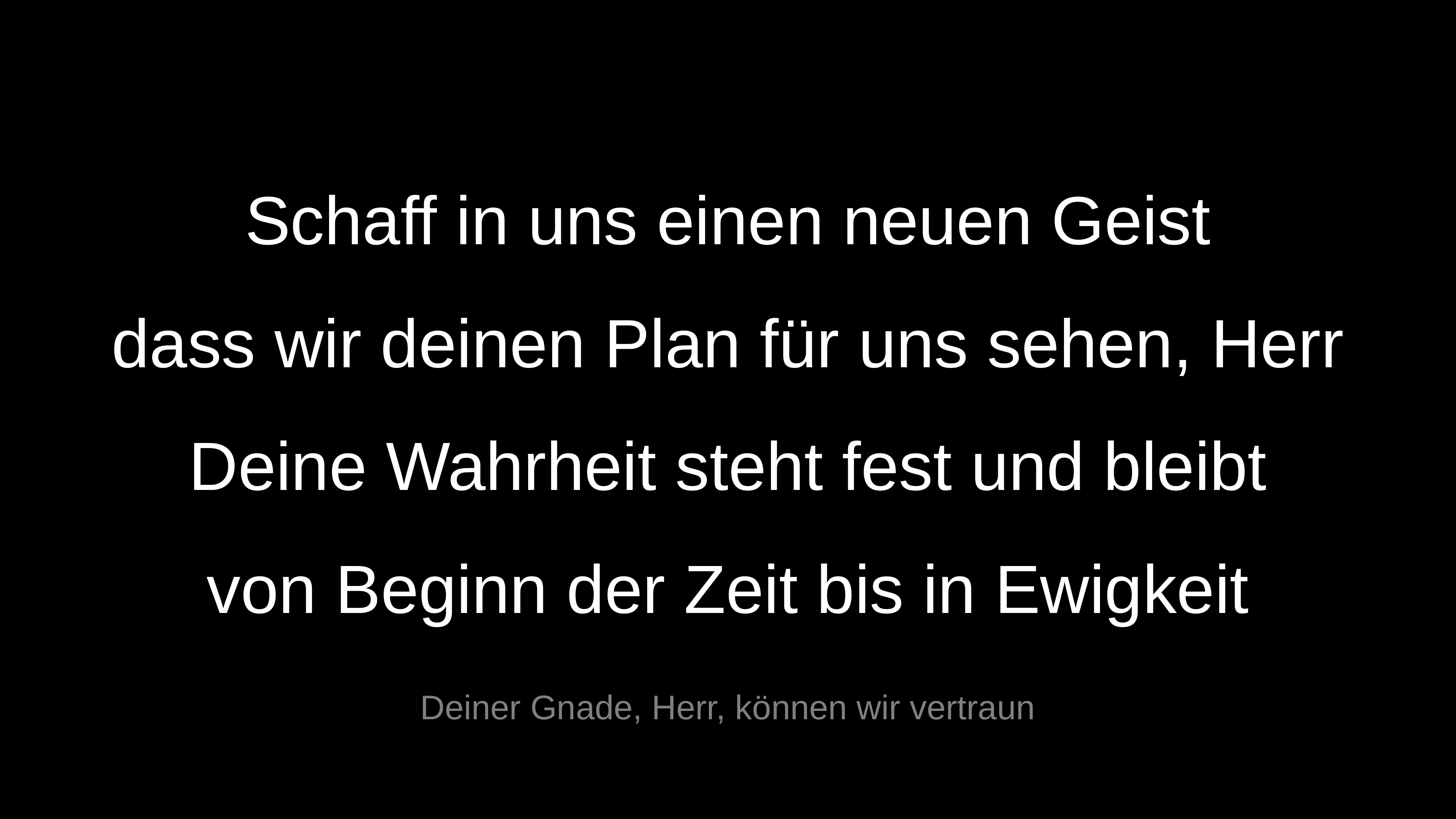

Schaff in uns einen neuen Geist
dass wir deinen Plan für uns sehen, Herr
Deine Wahrheit steht fest und bleibt
von Beginn der Zeit bis in Ewigkeit
Deiner Gnade, Herr, können wir vertraun